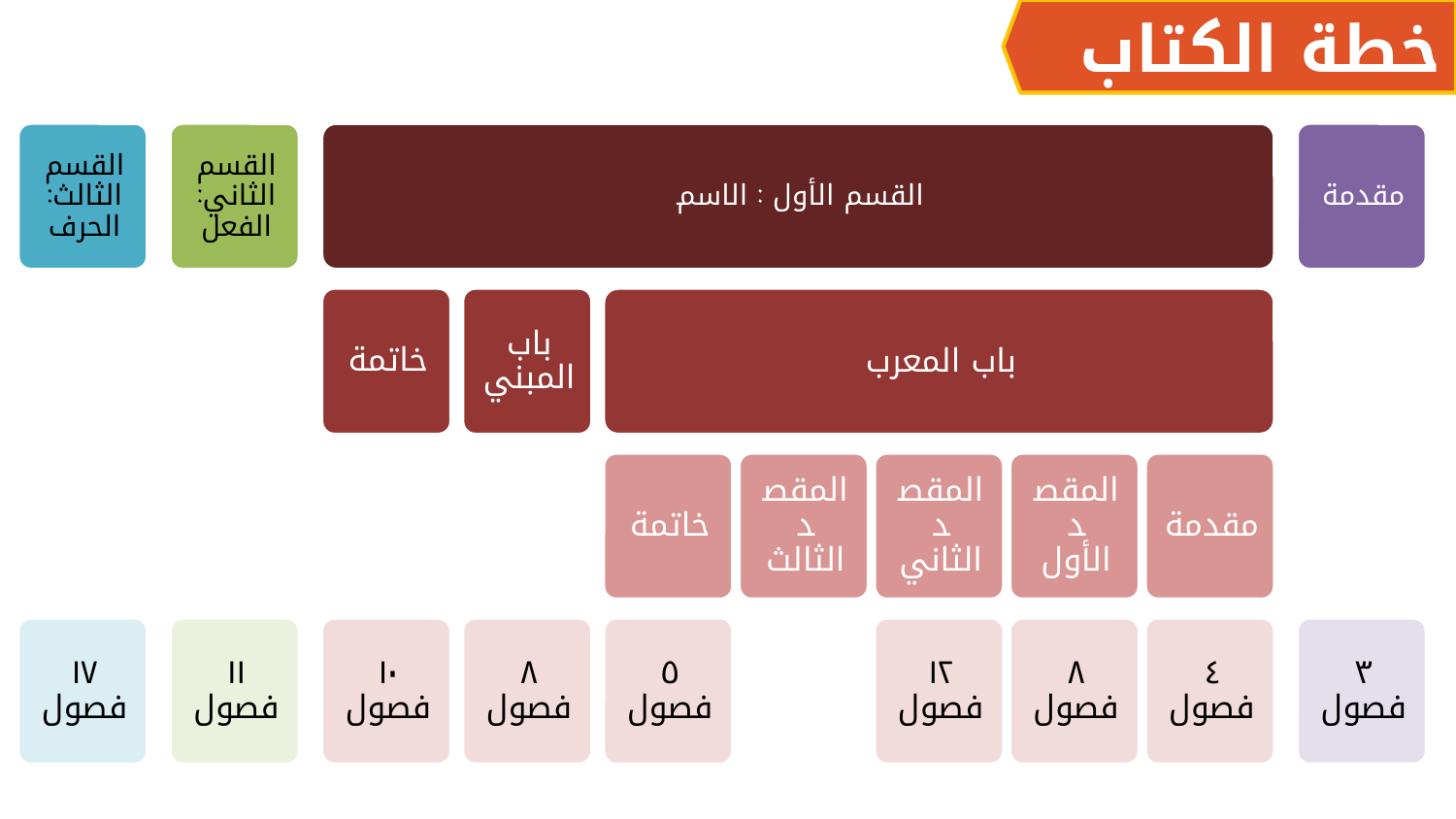

خطة الكتاب
مقدمة

٣ فصول
القسم الأول : الاسم
باب المعرب
مقدمة
٤ فصول
المقصد الأول
٨ فصول
المقصد الثاني
١٢ فصول
المقصد الثالث

خاتمة
٥ فصول
باب المبني

٨ فصول
خاتمة

١٠ فصول
القسم الثاني: الفعل

١١ فصول
القسم الثالث: الحرف

١٧ فصول